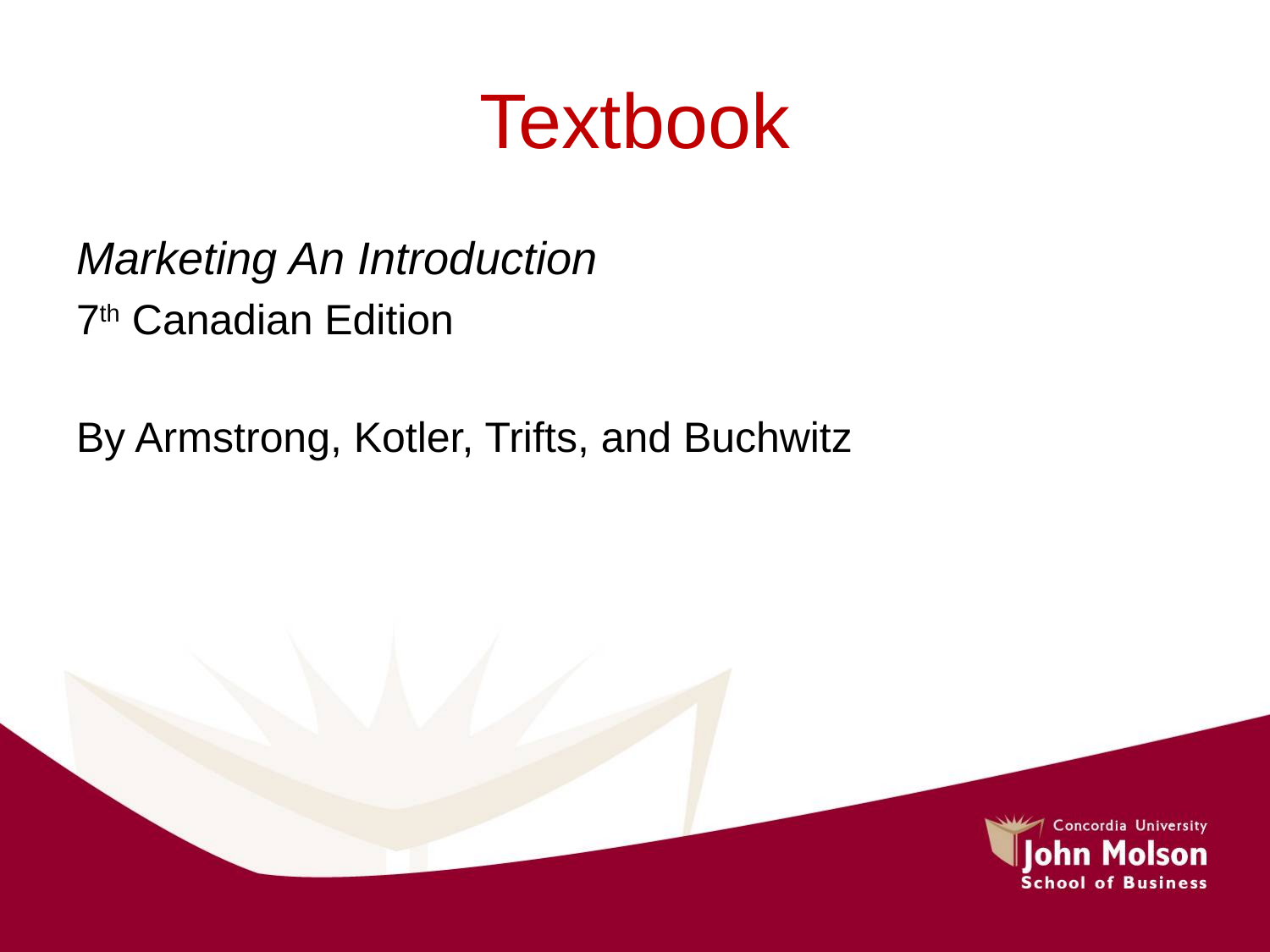

# Textbook
Marketing An Introduction
7th Canadian Edition

By Armstrong, Kotler, Trifts, and Buchwitz